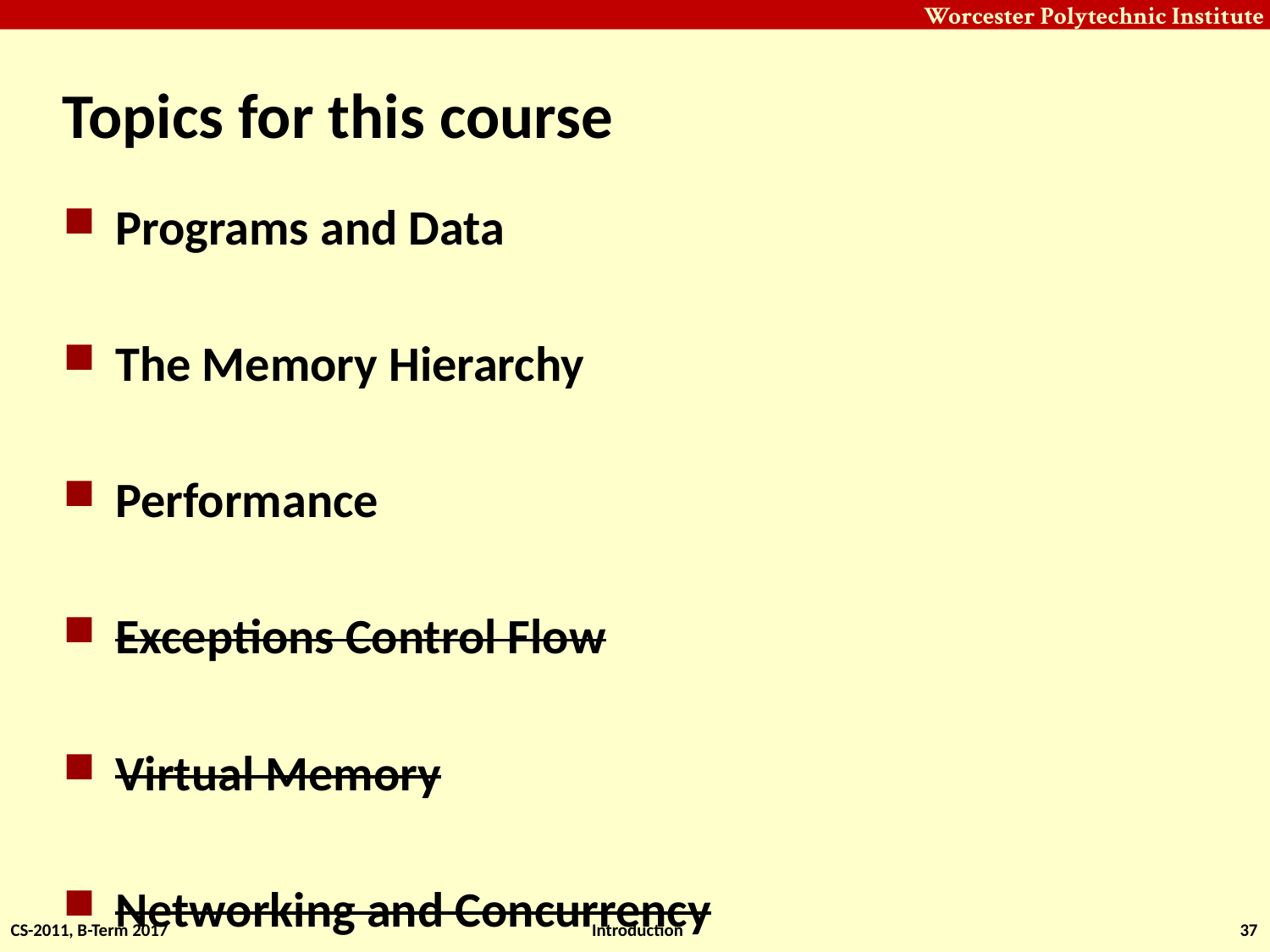

# Topics for this course
Programs and Data

The Memory Hierarchy

Performance

Exceptions Control Flow

Virtual Memory

Networking and Concurrency

CS-2011, B-Term 2017
Introduction
37